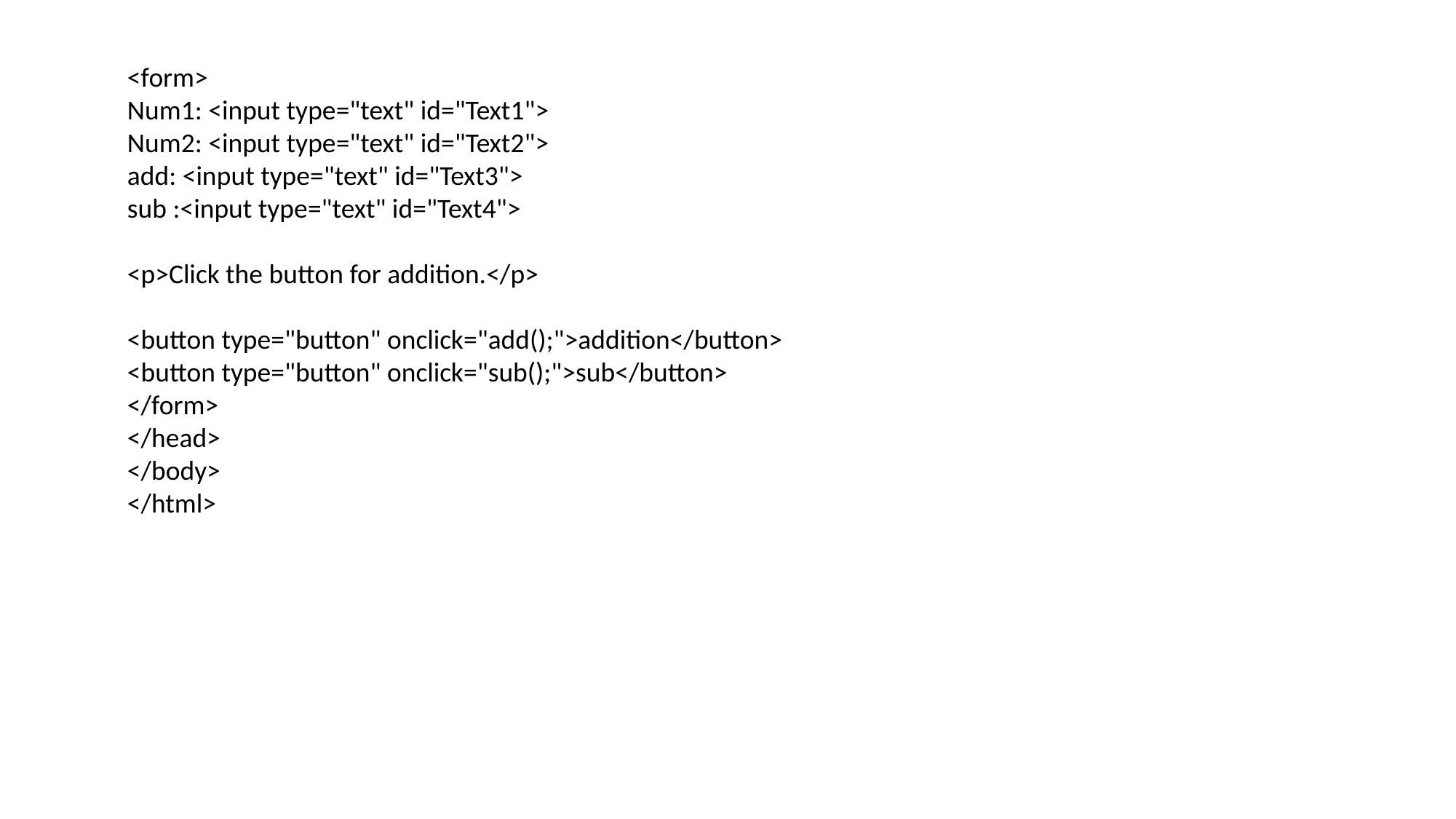

<form>
Num1: <input type="text" id="Text1">
Num2: <input type="text" id="Text2">
add: <input type="text" id="Text3">
sub :<input type="text" id="Text4">

<p>Click the button for addition.</p>

<button type="button" onclick="add();">addition</button>
<button type="button" onclick="sub();">sub</button>
</form>
</head>
</body>
</html>